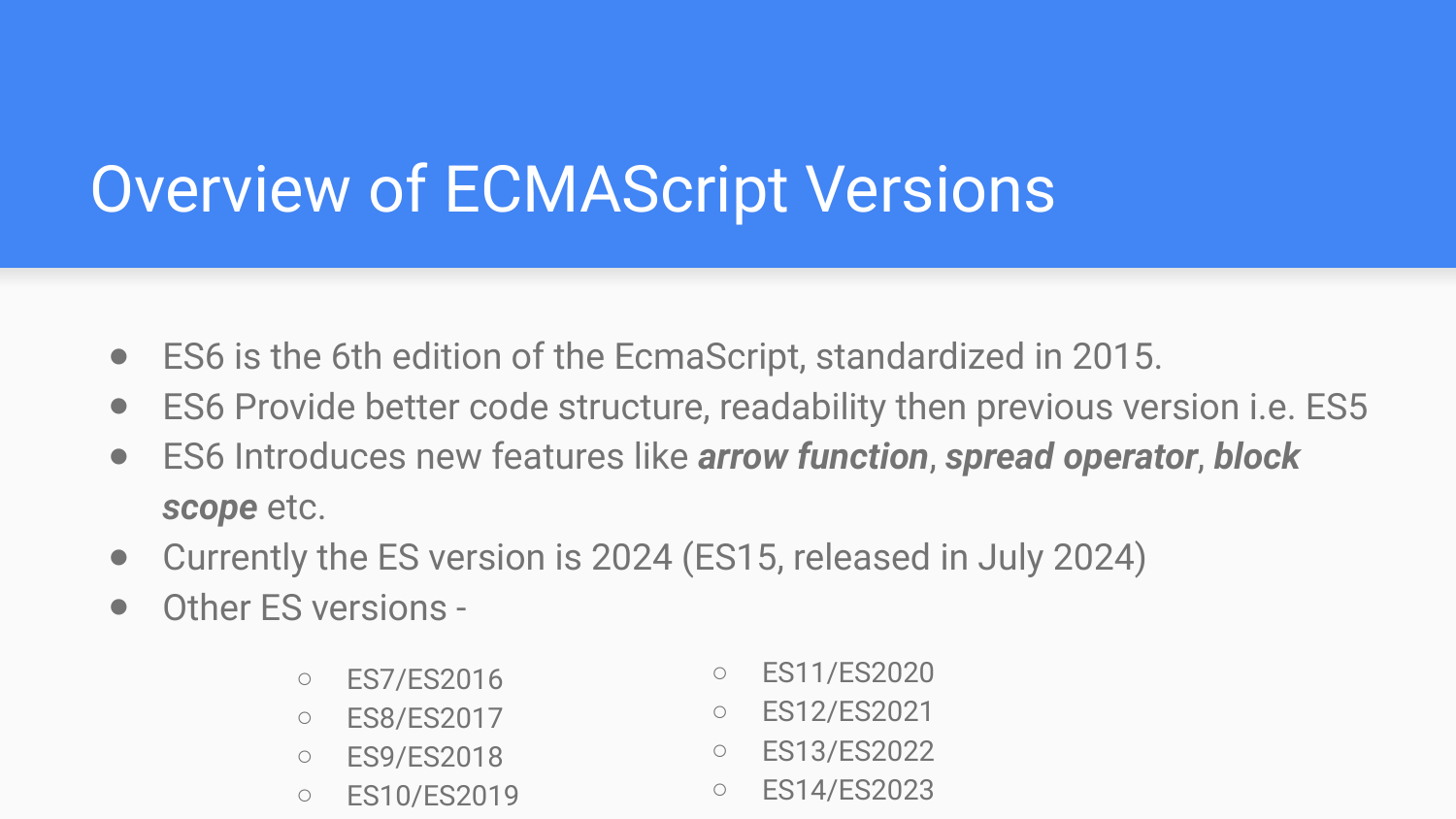

# Overview of ECMAScript Versions
ES6 is the 6th edition of the EcmaScript, standardized in 2015.
ES6 Provide better code structure, readability then previous version i.e. ES5
ES6 Introduces new features like arrow function, spread operator, block scope etc.
Currently the ES version is 2024 (ES15, released in July 2024)
Other ES versions -

ES11/ES2020
ES12/ES2021
ES13/ES2022
ES14/ES2023

ES7/ES2016
ES8/ES2017
ES9/ES2018
ES10/ES2019